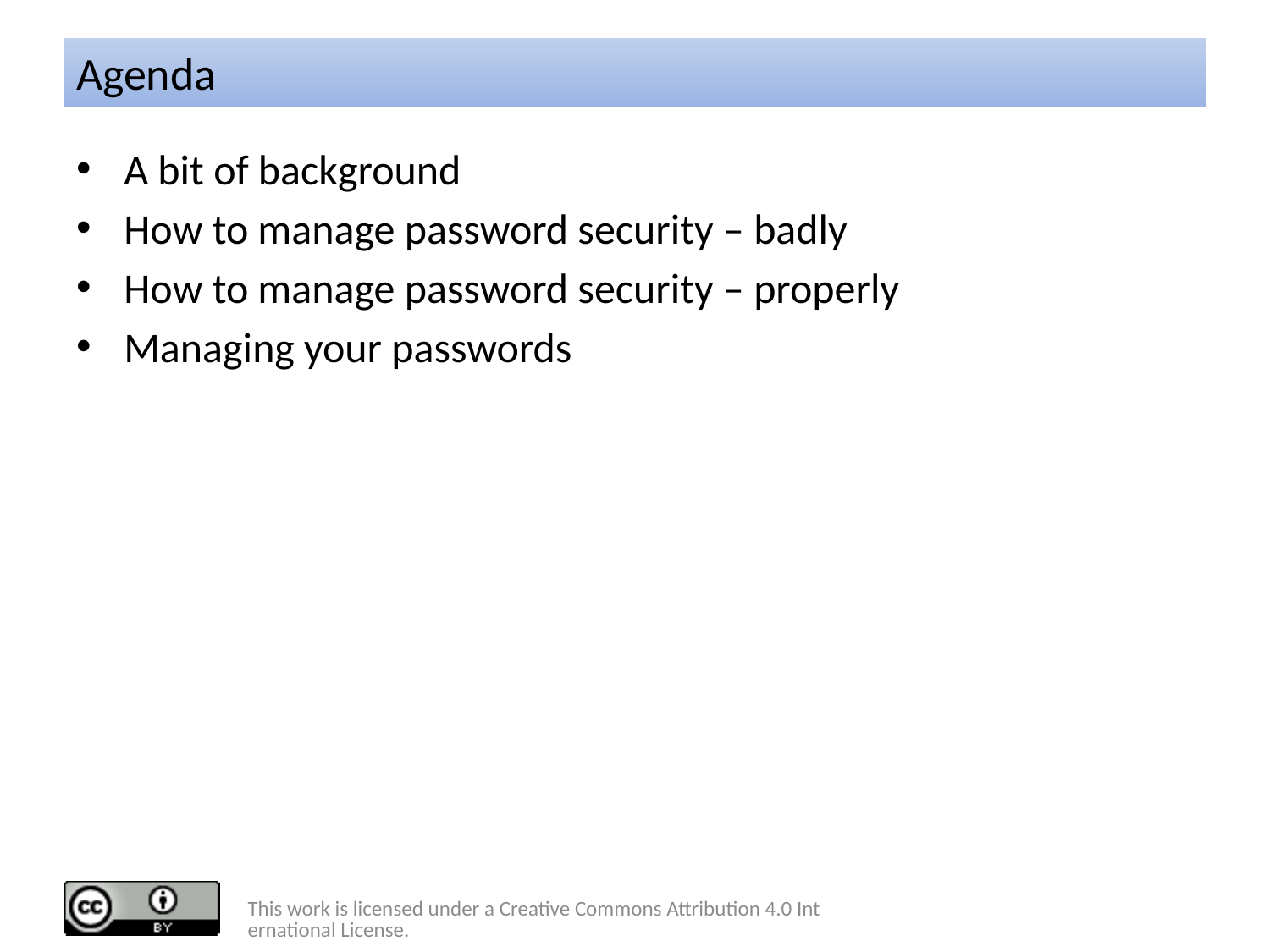

# Agenda
A bit of background
How to manage password security – badly
How to manage password security – properly
Managing your passwords
This work is licensed under a Creative Commons Attribution 4.0 International License.